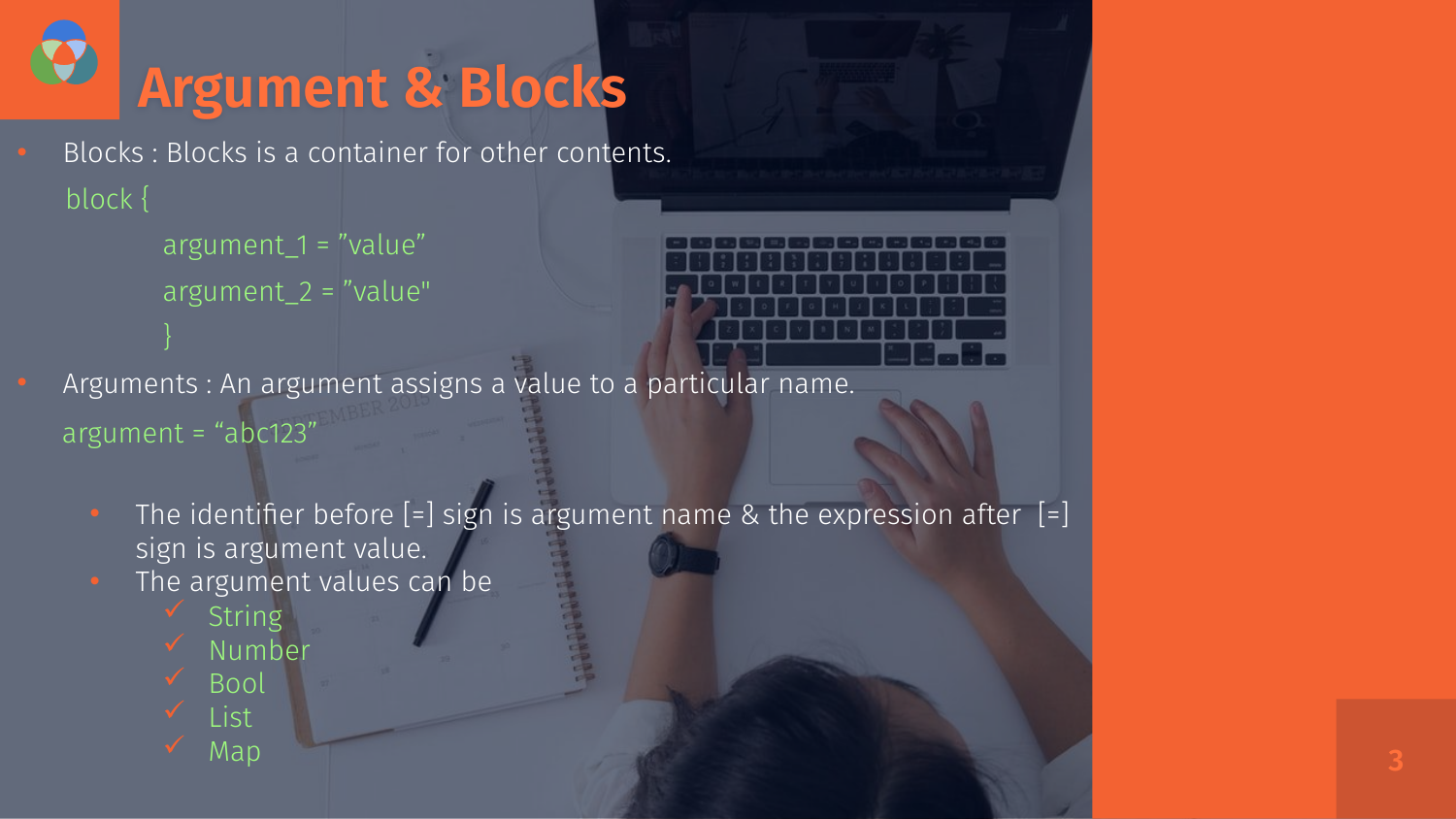

# Argument & Blocks
Blocks : Blocks is a container for other contents.
      block {
  	argument_1 = ”value”
	argument_2 = ”value"
	}
Arguments : An argument assigns a value to a particular name.
     argument = “abc123”

The identifier before [=] sign is argument name & the expression after  [=] sign is argument value.
The argument values can be
String
Number
Bool
List
Map
3